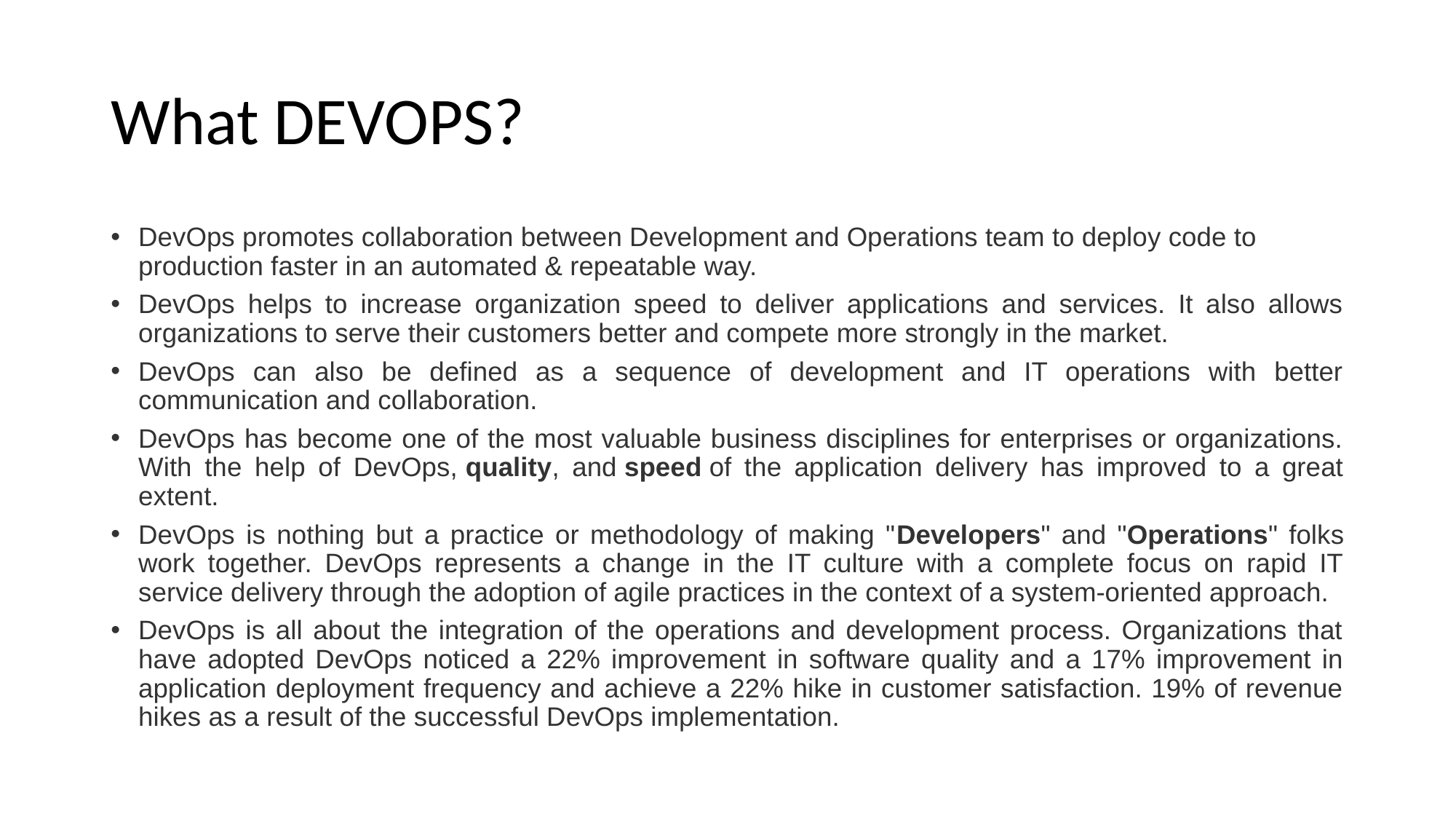

# What DEVOPS?
DevOps promotes collaboration between Development and Operations team to deploy code to production faster in an automated & repeatable way.
DevOps helps to increase organization speed to deliver applications and services. It also allows organizations to serve their customers better and compete more strongly in the market.
DevOps can also be defined as a sequence of development and IT operations with better communication and collaboration.
DevOps has become one of the most valuable business disciplines for enterprises or organizations. With the help of DevOps, quality, and speed of the application delivery has improved to a great extent.
DevOps is nothing but a practice or methodology of making "Developers" and "Operations" folks work together. DevOps represents a change in the IT culture with a complete focus on rapid IT service delivery through the adoption of agile practices in the context of a system-oriented approach.
DevOps is all about the integration of the operations and development process. Organizations that have adopted DevOps noticed a 22% improvement in software quality and a 17% improvement in application deployment frequency and achieve a 22% hike in customer satisfaction. 19% of revenue hikes as a result of the successful DevOps implementation.